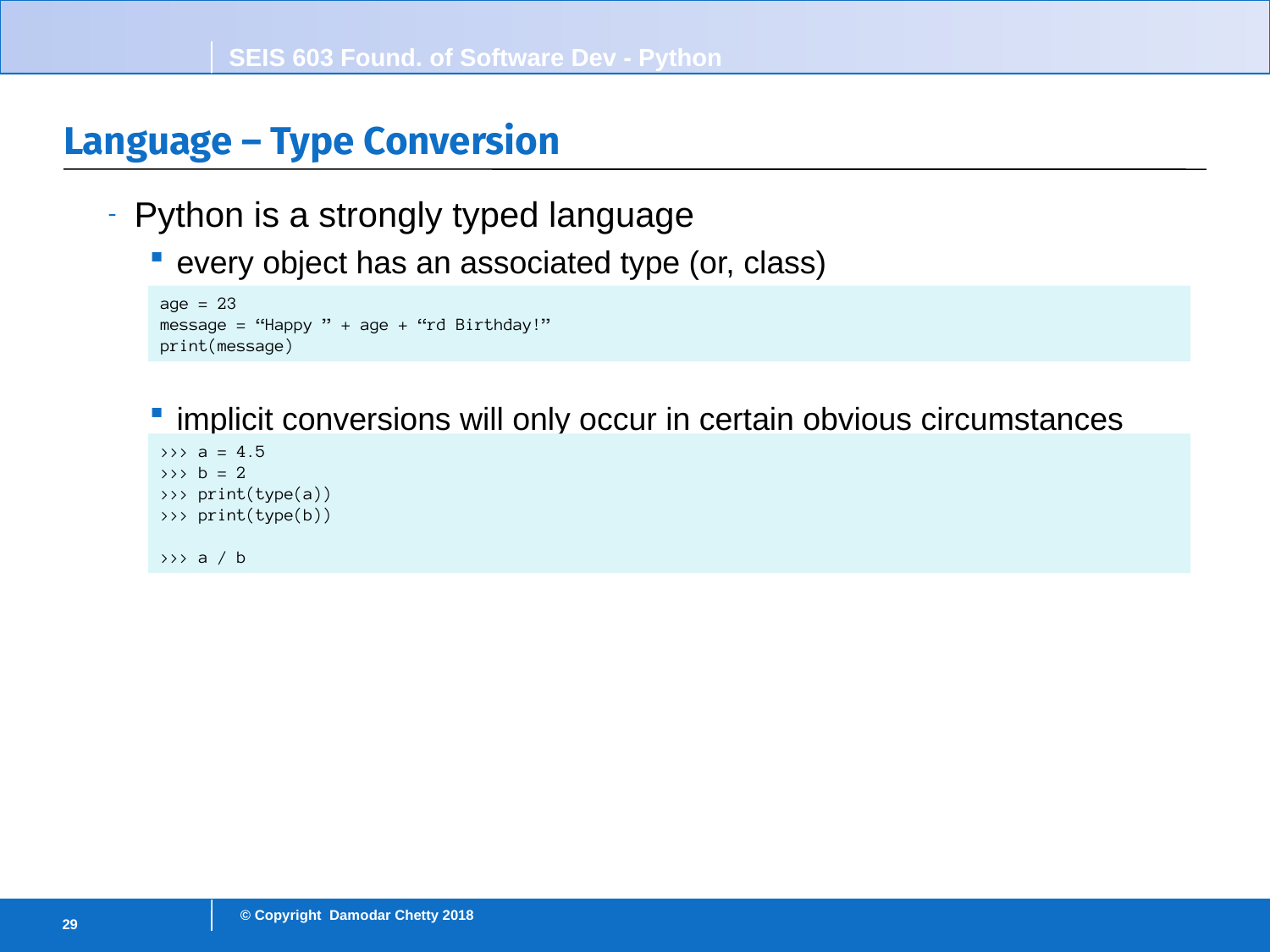

# Language – Type Conversion
Python is a strongly typed language
every object has an associated type (or, class)

implicit conversions will only occur in certain obvious circumstances
age = 23
message = “Happy ” + age + “rd Birthday!”
print(message)
>>> a = 4.5
>>> b = 2
>>> print(type(a))
>>> print(type(b))

>>> a / b
29